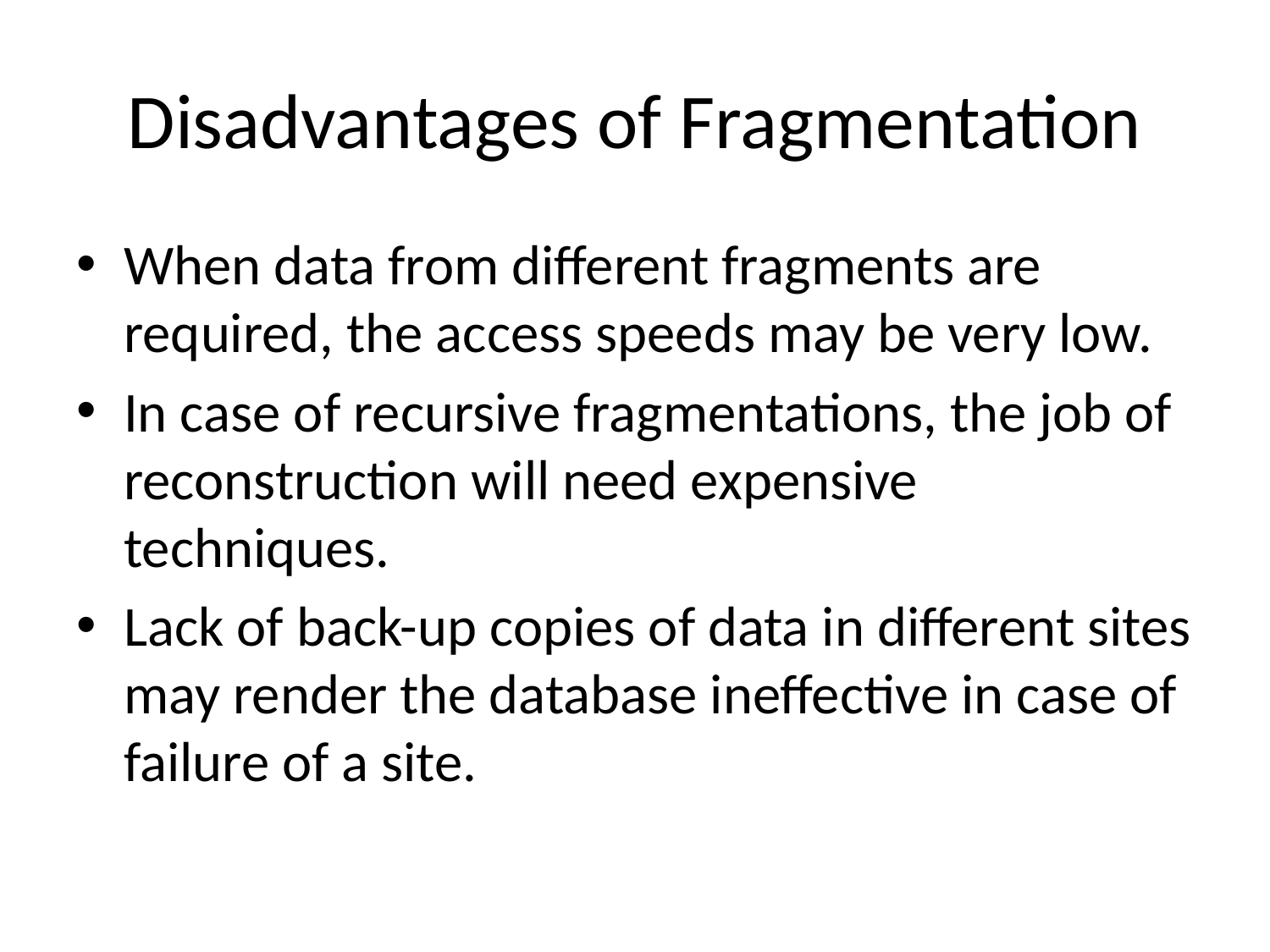

# Disadvantages of Fragmentation
When data from different fragments are required, the access speeds may be very low.
In case of recursive fragmentations, the job of reconstruction will need expensive techniques.
Lack of back-up copies of data in different sites may render the database ineffective in case of failure of a site.